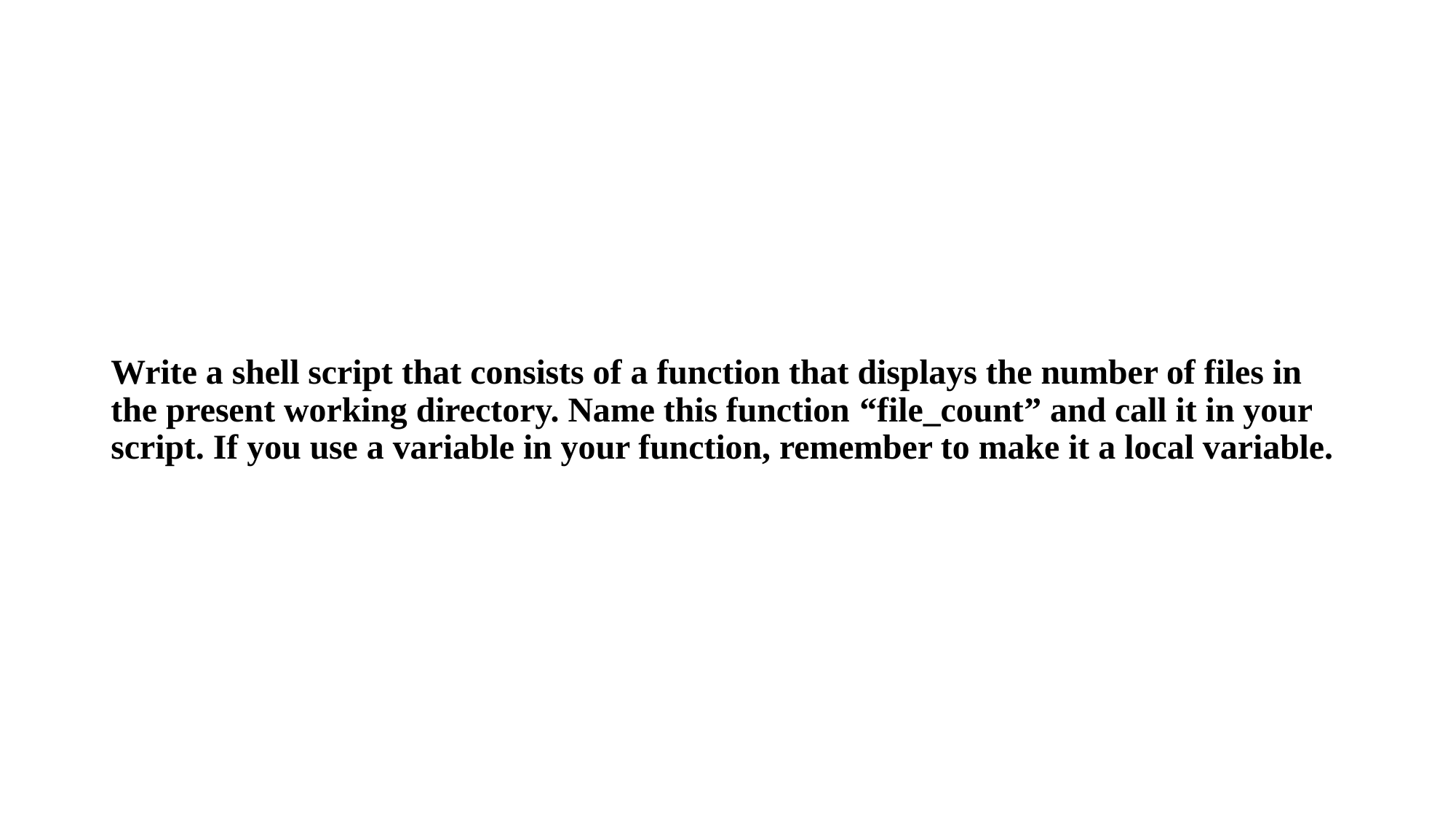

# Write a shell script that consists of a function that displays the number of files in the present working directory. Name this function “file_count” and call it in your script. If you use a variable in your function, remember to make it a local variable.